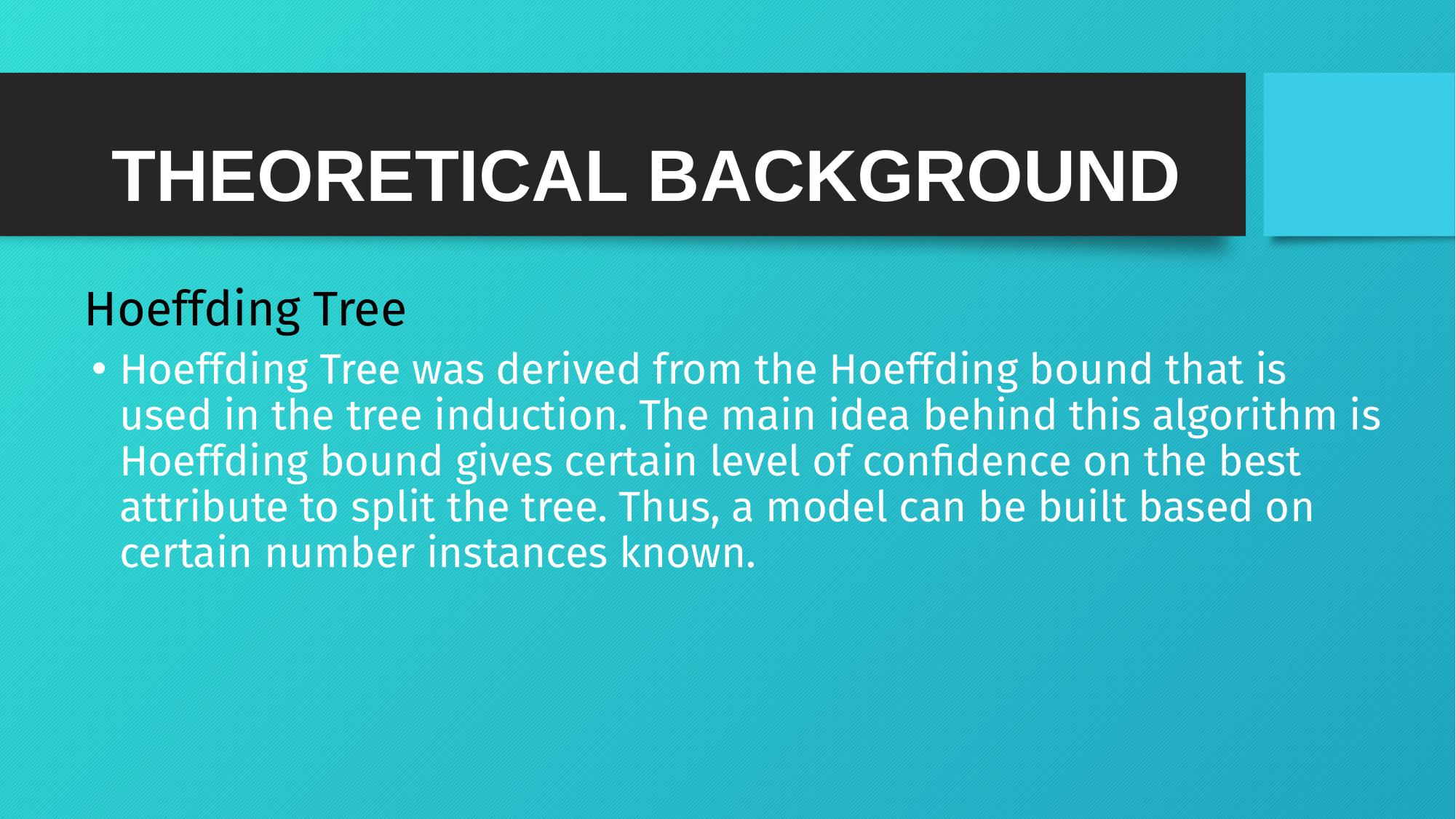

# THEORETICAL BACKGROUND
Hoeffding Tree
Hoeffding Tree was derived from the Hoeffding bound that is used in the tree induction. The main idea behind this algorithm is Hoeffding bound gives certain level of confidence on the best attribute to split the tree. Thus, a model can be built based on certain number instances known.